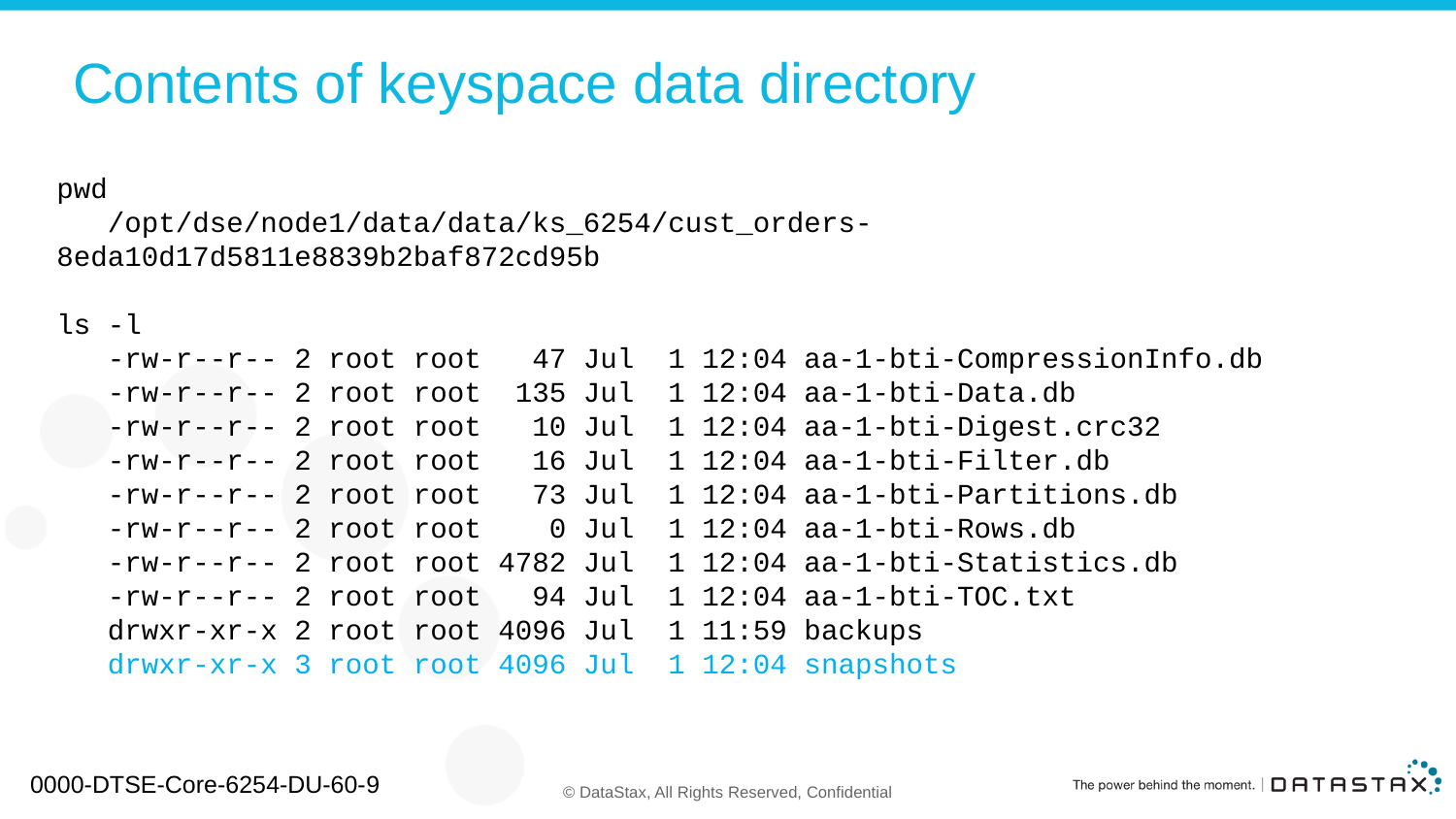

# Contents of keyspace data directory
pwd
   /opt/dse/node1/data/data/ks_6254/cust_orders-8eda10d17d5811e8839b2baf872cd95b

ls -l
   -rw-r--r-- 2 root root   47 Jul  1 12:04 aa-1-bti-CompressionInfo.db
   -rw-r--r-- 2 root root  135 Jul  1 12:04 aa-1-bti-Data.db
   -rw-r--r-- 2 root root   10 Jul  1 12:04 aa-1-bti-Digest.crc32
   -rw-r--r-- 2 root root   16 Jul  1 12:04 aa-1-bti-Filter.db
   -rw-r--r-- 2 root root   73 Jul  1 12:04 aa-1-bti-Partitions.db
   -rw-r--r-- 2 root root    0 Jul  1 12:04 aa-1-bti-Rows.db
   -rw-r--r-- 2 root root 4782 Jul  1 12:04 aa-1-bti-Statistics.db
   -rw-r--r-- 2 root root   94 Jul  1 12:04 aa-1-bti-TOC.txt
   drwxr-xr-x 2 root root 4096 Jul  1 11:59 backups
   drwxr-xr-x 3 root root 4096 Jul  1 12:04 snapshots
0000-DTSE-Core-6254-DU-60-9